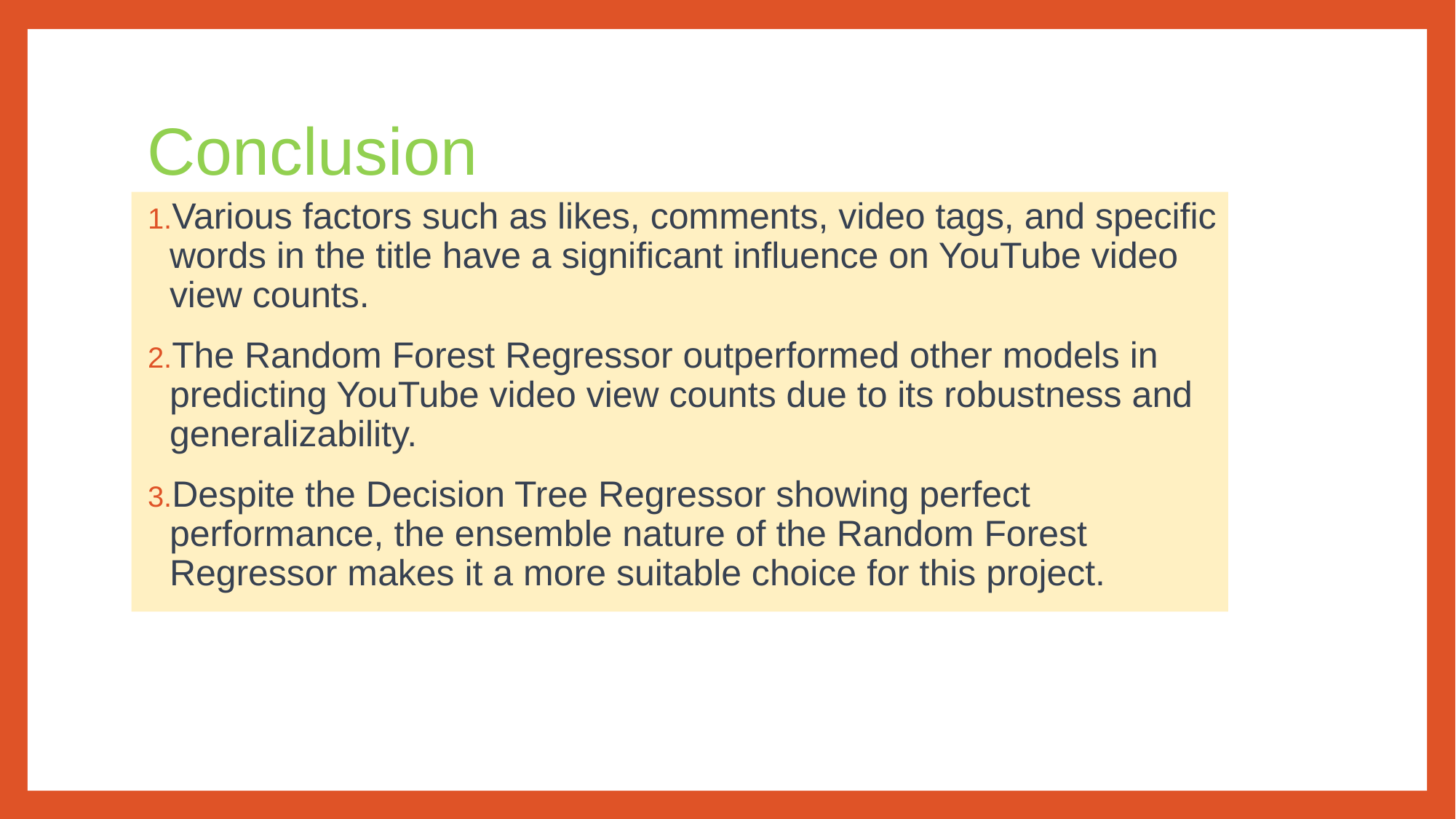

# Conclusion
Various factors such as likes, comments, video tags, and specific words in the title have a significant influence on YouTube video view counts.
The Random Forest Regressor outperformed other models in predicting YouTube video view counts due to its robustness and generalizability.
Despite the Decision Tree Regressor showing perfect performance, the ensemble nature of the Random Forest Regressor makes it a more suitable choice for this project.